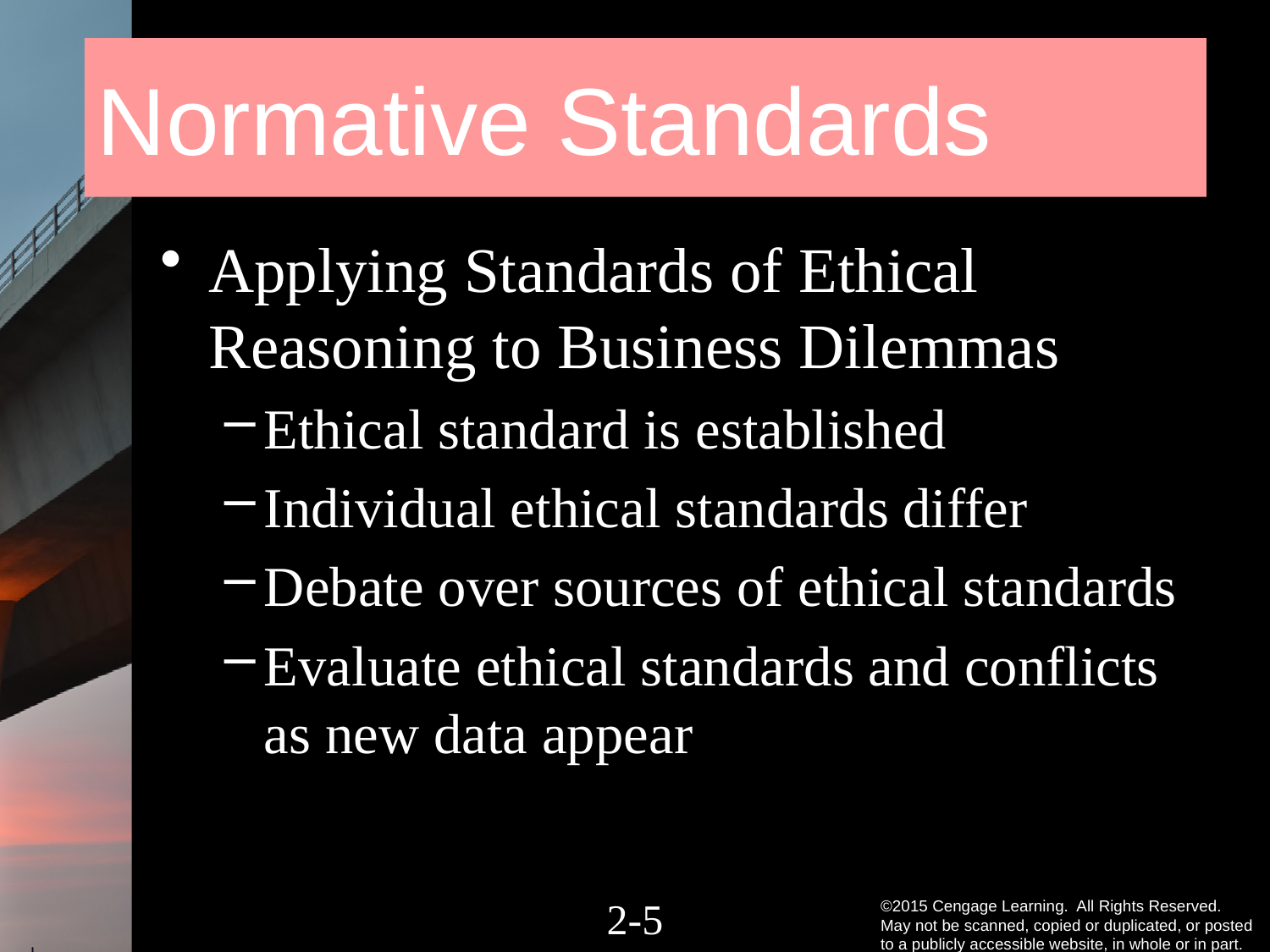

# Normative Standards
Applying Standards of Ethical Reasoning to Business Dilemmas
Ethical standard is established
Individual ethical standards differ
Debate over sources of ethical standards
Evaluate ethical standards and conflicts as new data appear
2-5